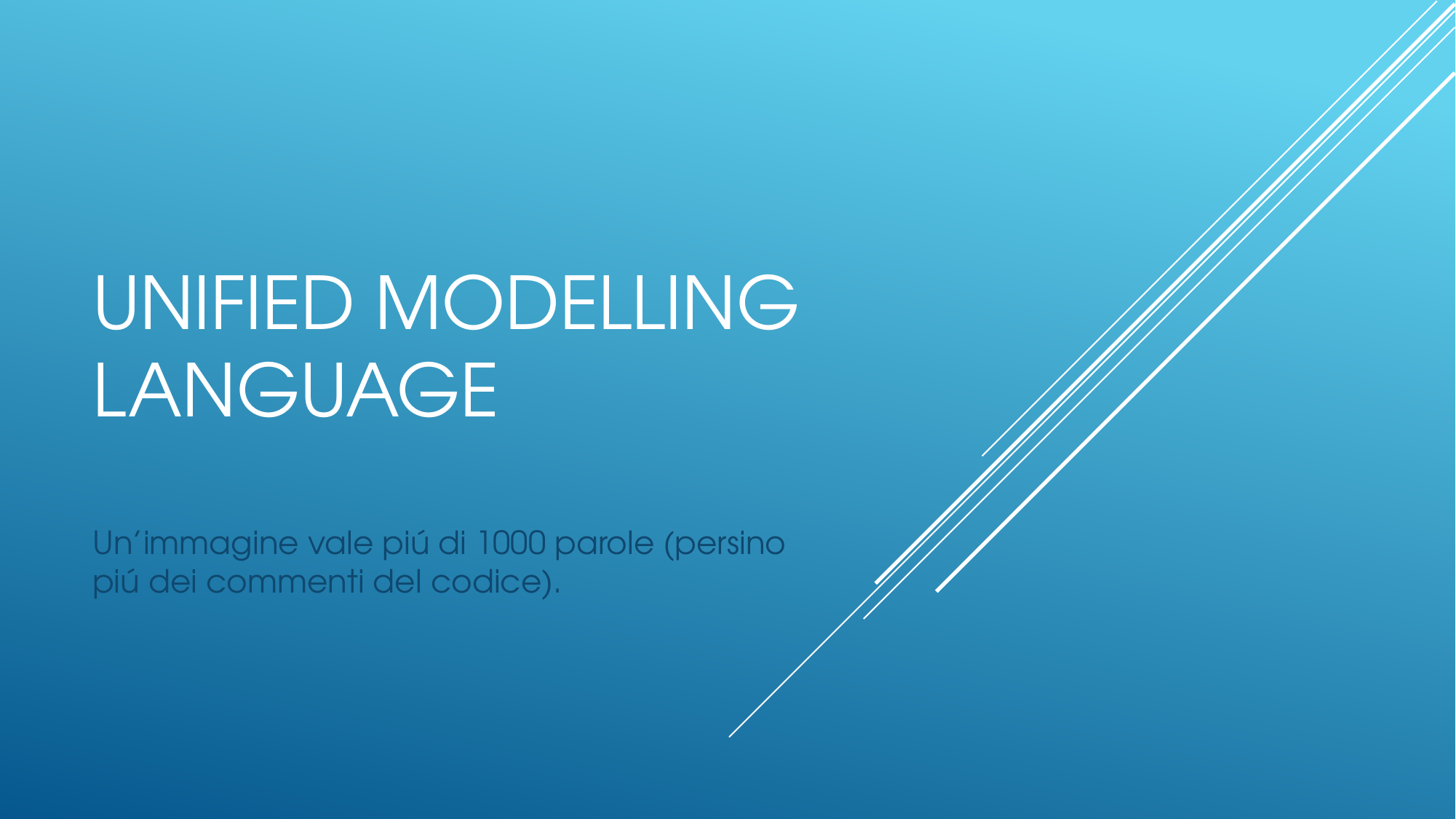

# UNIFIED MODELLING LANGUAGE
Un’immagine vale piú di 1000 parole (persino piú dei commenti del codice).